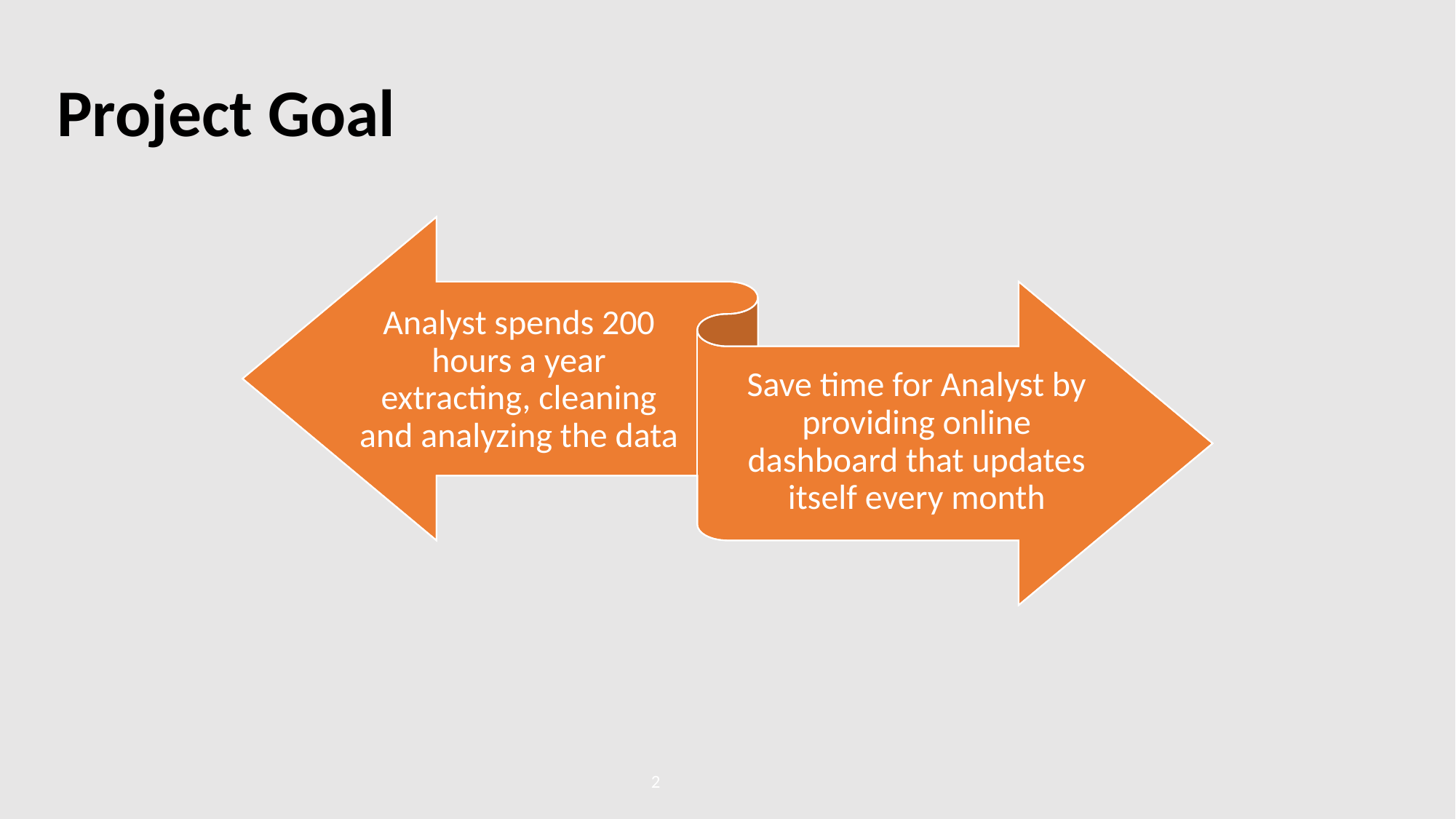

# Project Goal

Analyst spends 200 hours a year extracting, cleaning and analyzing the data

Save time for Analyst by providing online dashboard that updates itself every month
2